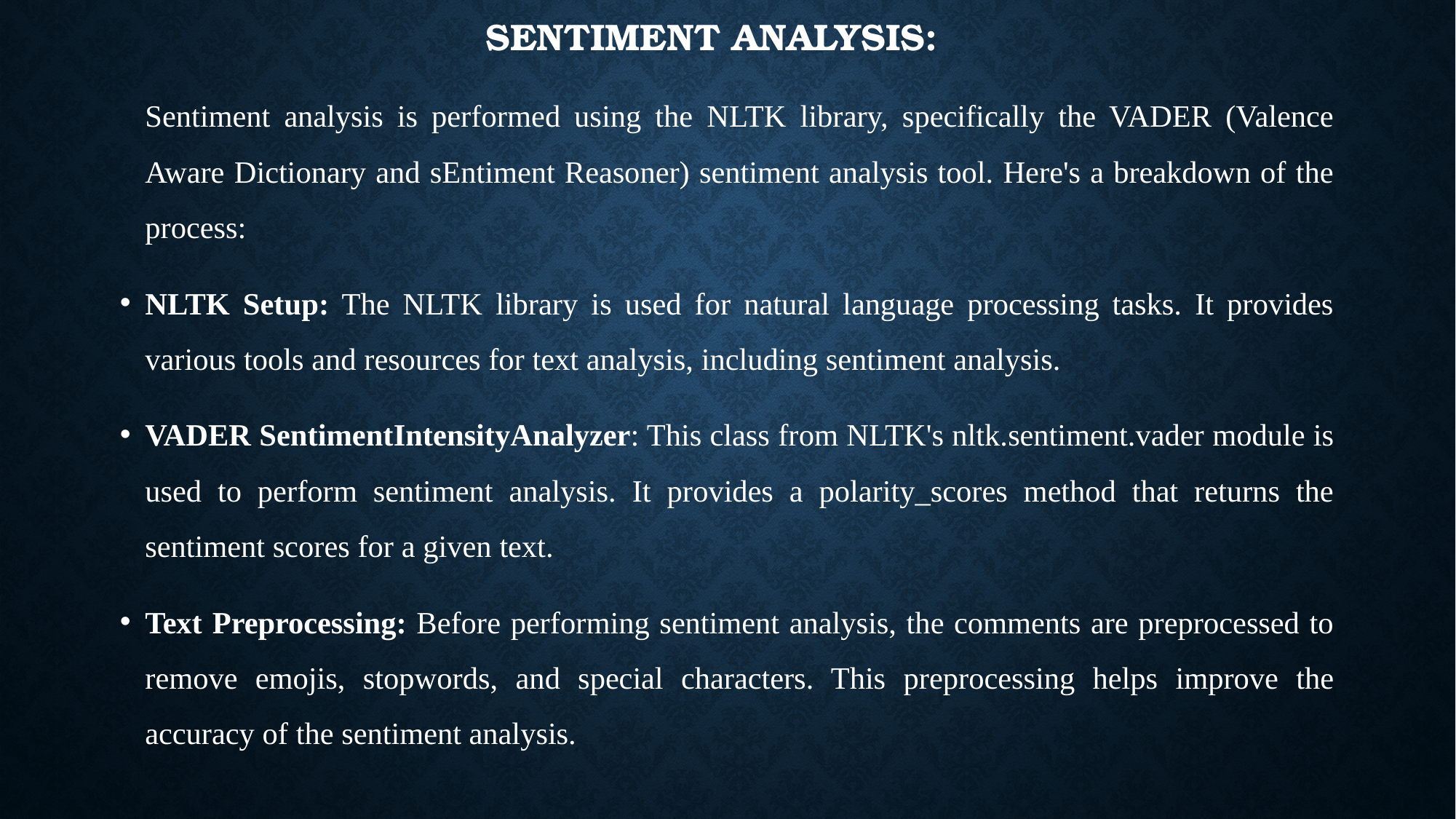

# Sentiment Analysis:
	Sentiment analysis is performed using the NLTK library, specifically the VADER (Valence Aware Dictionary and sEntiment Reasoner) sentiment analysis tool. Here's a breakdown of the process:
NLTK Setup: The NLTK library is used for natural language processing tasks. It provides various tools and resources for text analysis, including sentiment analysis.
VADER SentimentIntensityAnalyzer: This class from NLTK's nltk.sentiment.vader module is used to perform sentiment analysis. It provides a polarity_scores method that returns the sentiment scores for a given text.
Text Preprocessing: Before performing sentiment analysis, the comments are preprocessed to remove emojis, stopwords, and special characters. This preprocessing helps improve the accuracy of the sentiment analysis.